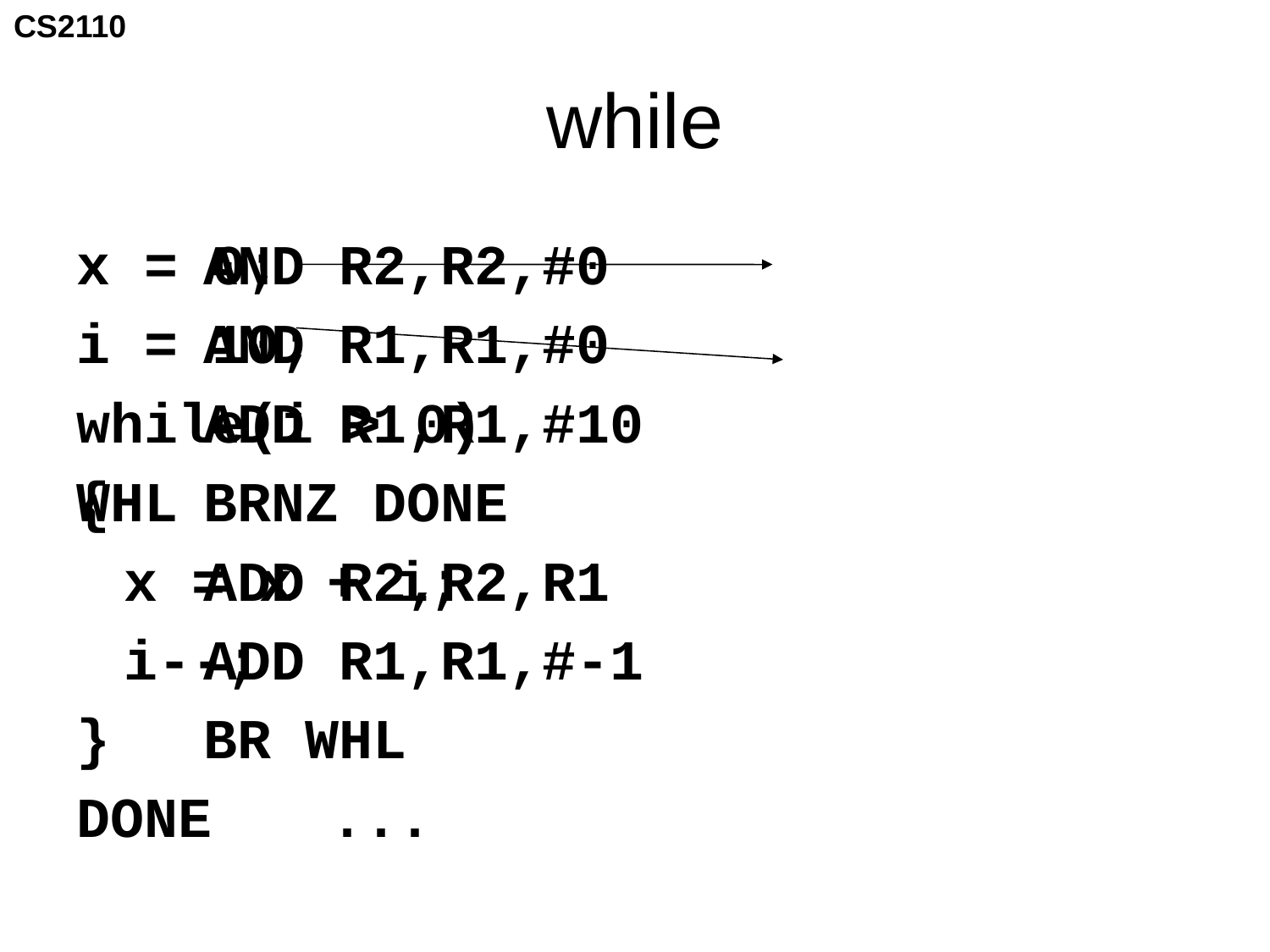

# while
x = 0;
i = 10;
while(i > 0)
{
	x = x + i;
	i--;
}
		AND R2,R2,#0
		AND R1,R1,#0
		ADD R1,R1,#10
	WHL	BRNZ DONE
		ADD R2,R2,R1
		ADD R1,R1,#-1
		BR WHL
DONE	...